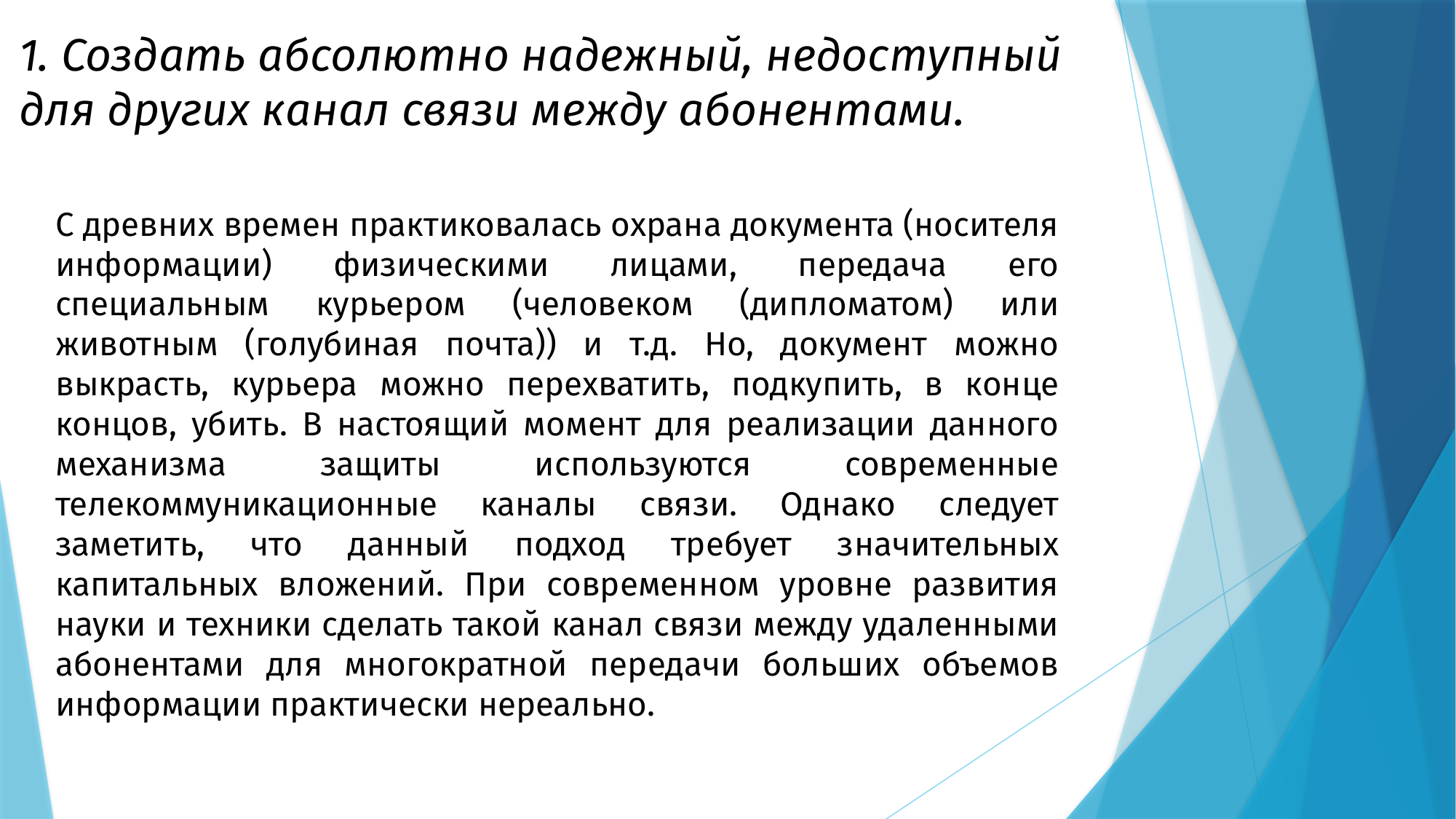

# 1. Создать абсолютно надежный, недоступный для других канал связи между абонентами.
С древних времен практиковалась охрана документа (носителя информации) физическими лицами, передача его специальным курьером (человеком (дипломатом) или животным (голубиная почта)) и т.д. Но, документ можно выкрасть, курьера можно перехватить, подкупить, в конце концов, убить. В настоящий момент для реализации данного механизма защиты используются современные телекоммуникационные каналы связи. Однако следует заметить, что данный подход требует значительных капитальных вложений. При современном уровне развития науки и техники сделать такой канал связи между удаленными абонентами для многократной передачи больших объемов информации практически нереально.